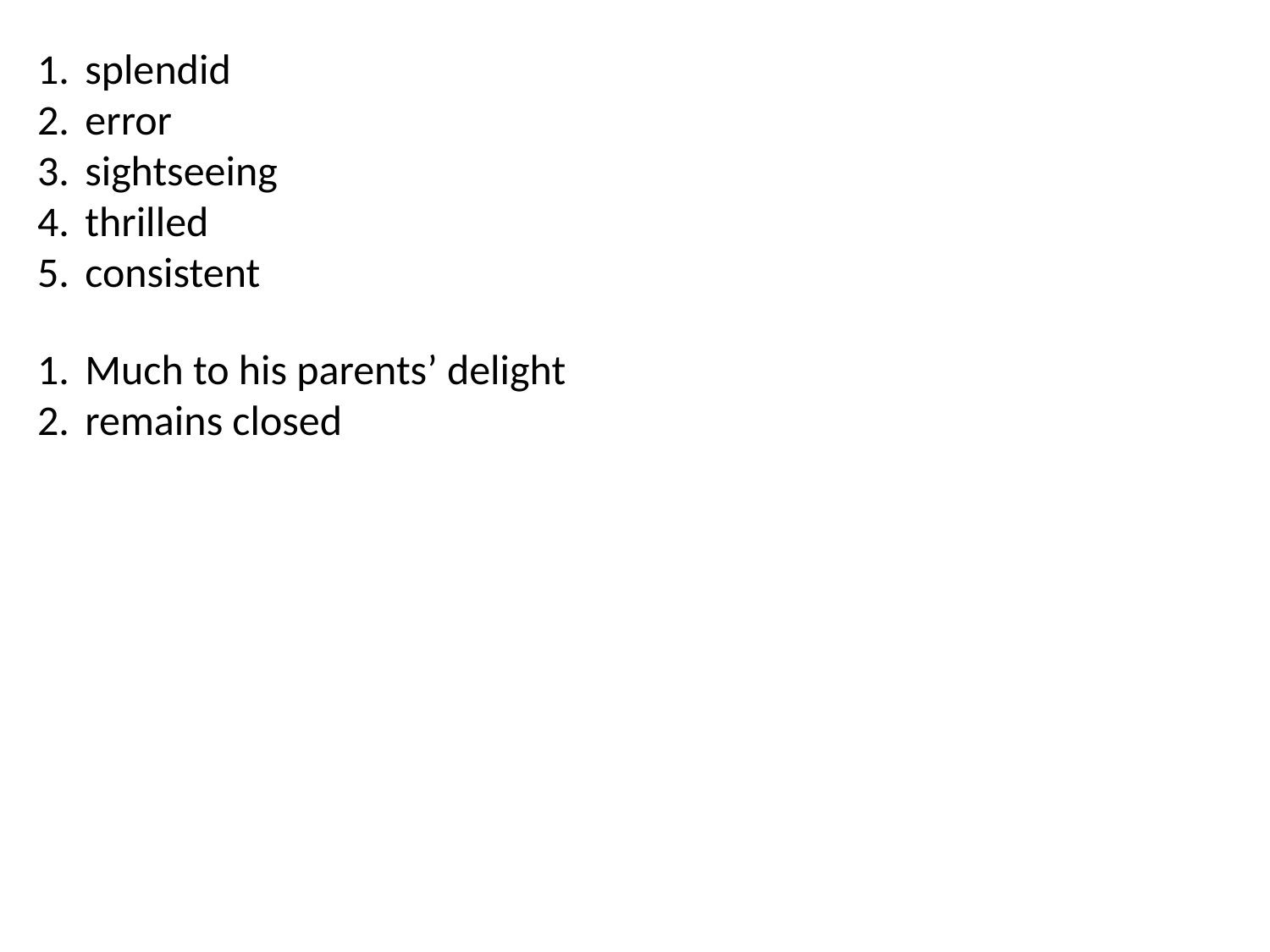

splendid
error
sightseeing
thrilled
consistent
Much to his parents’ delight
remains closed